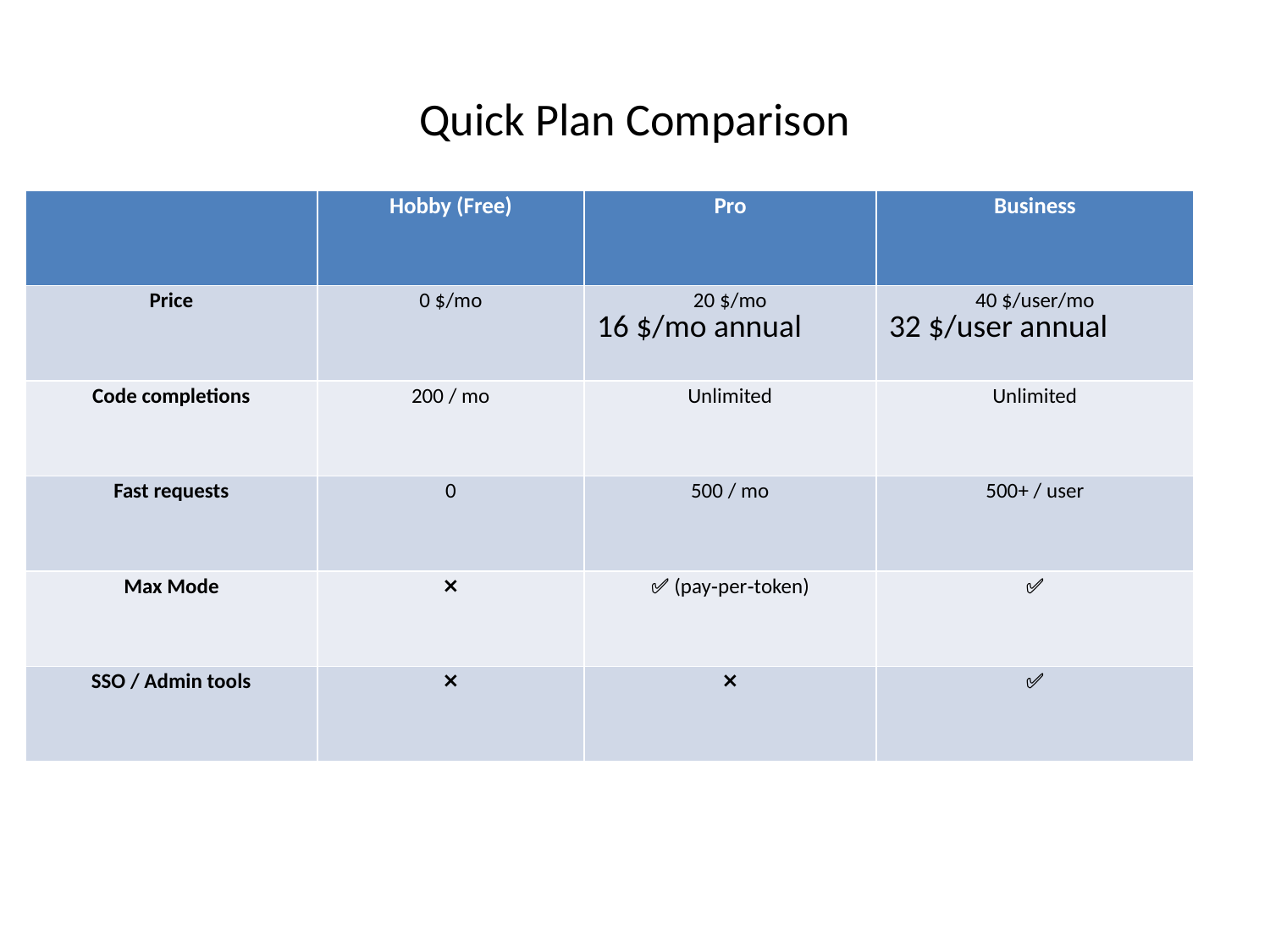

# Quick Plan Comparison
|  | Hobby (Free) | Pro | Business |
| --- | --- | --- | --- |
| Price | 0 $/mo | 20 $/mo 16 $/mo annual | 40 $/user/mo 32 $/user annual |
| Code completions | 200 / mo | Unlimited | Unlimited |
| Fast requests | 0 | 500 / mo | 500+ / user |
| Max Mode | ❌ | ✅ (pay‑per‑token) | ✅ |
| SSO / Admin tools | ❌ | ❌ | ✅ |